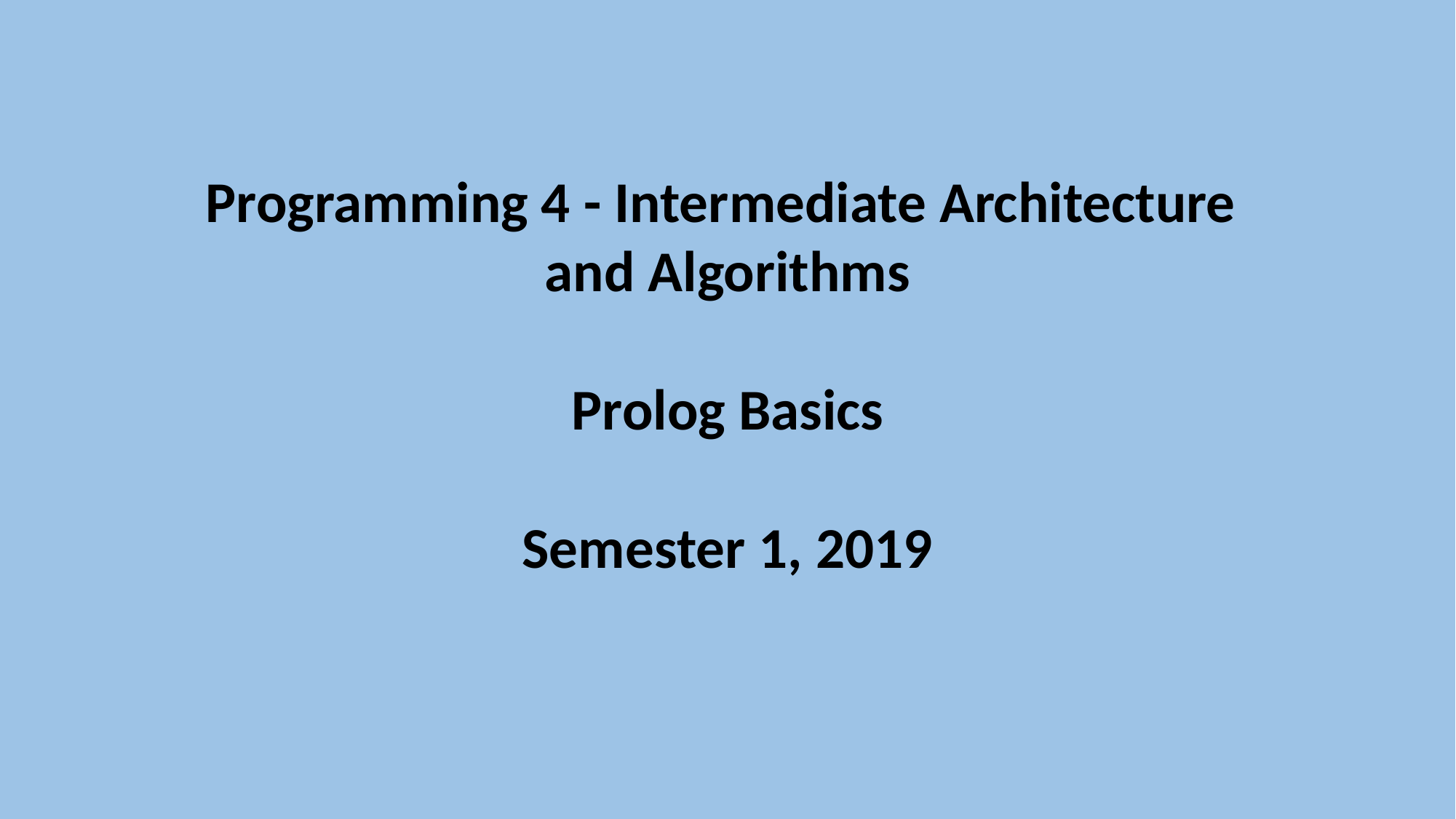

Programming 4 - Intermediate Architecture
and Algorithms

Prolog Basics

Semester 1, 2019